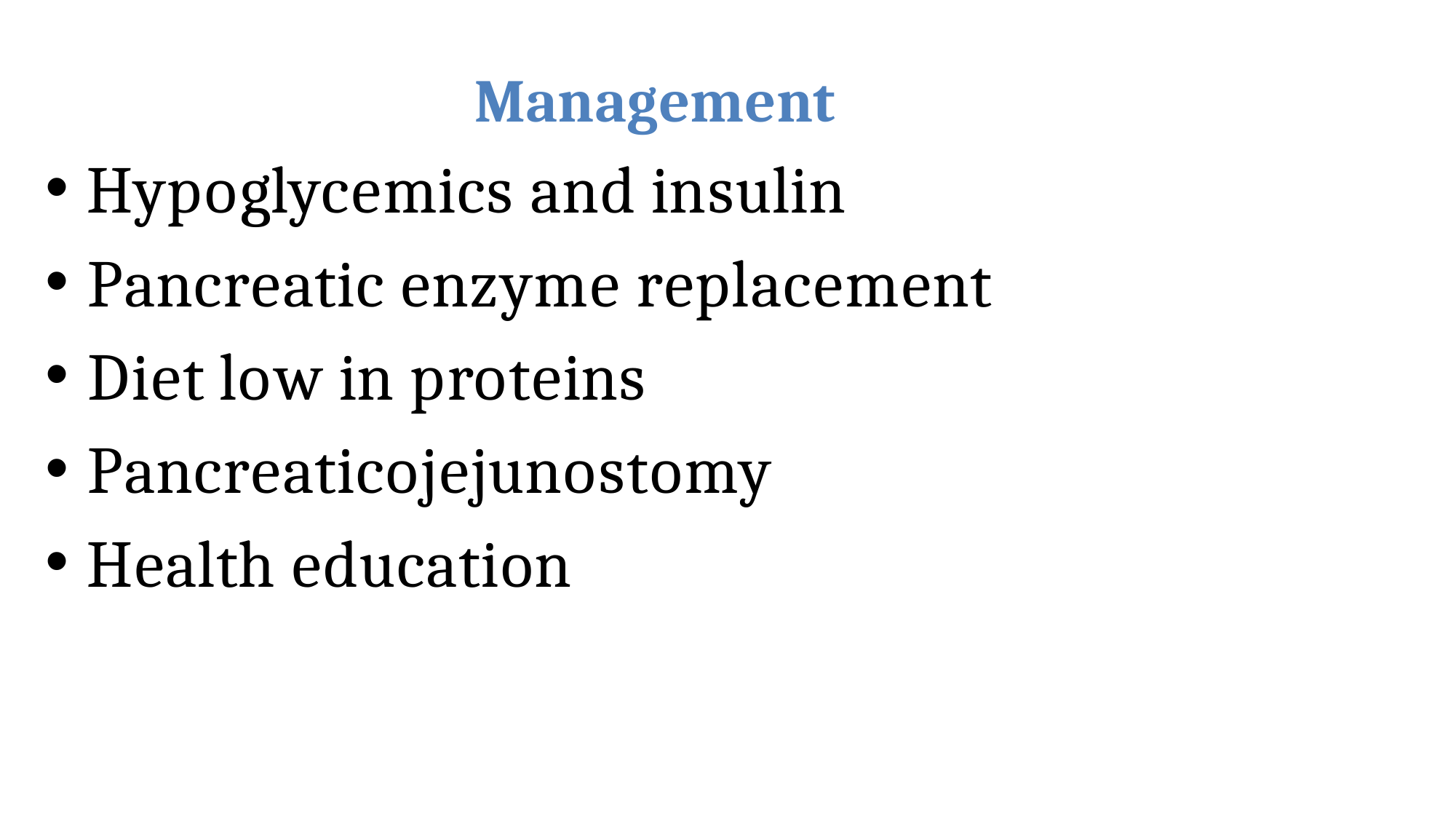

# Management
Hypoglycemics and insulin
Pancreatic enzyme replacement
Diet low in proteins
Pancreaticojejunostomy
Health education